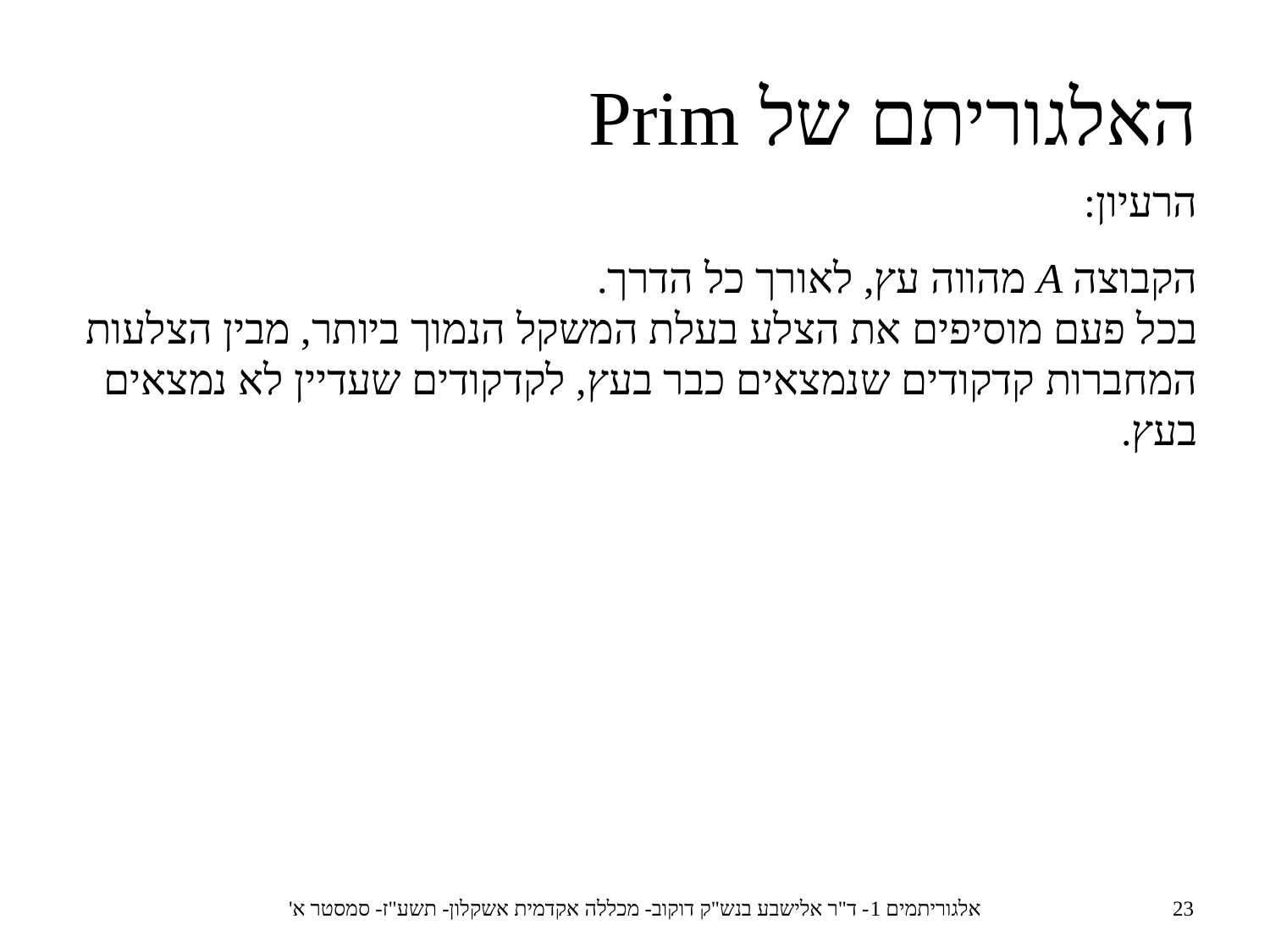

האלגוריתם של Prim
הרעיון:
הקבוצה A מהווה עץ, לאורך כל הדרך.
בכל פעם מוסיפים את הצלע בעלת המשקל הנמוך ביותר, מבין הצלעות המחברות קדקודים שנמצאים כבר בעץ, לקדקודים שעדיין לא נמצאים בעץ.
אלגוריתמים 1- ד"ר אלישבע בנש"ק דוקוב- מכללה אקדמית אשקלון- תשע"ז- סמסטר א'
23